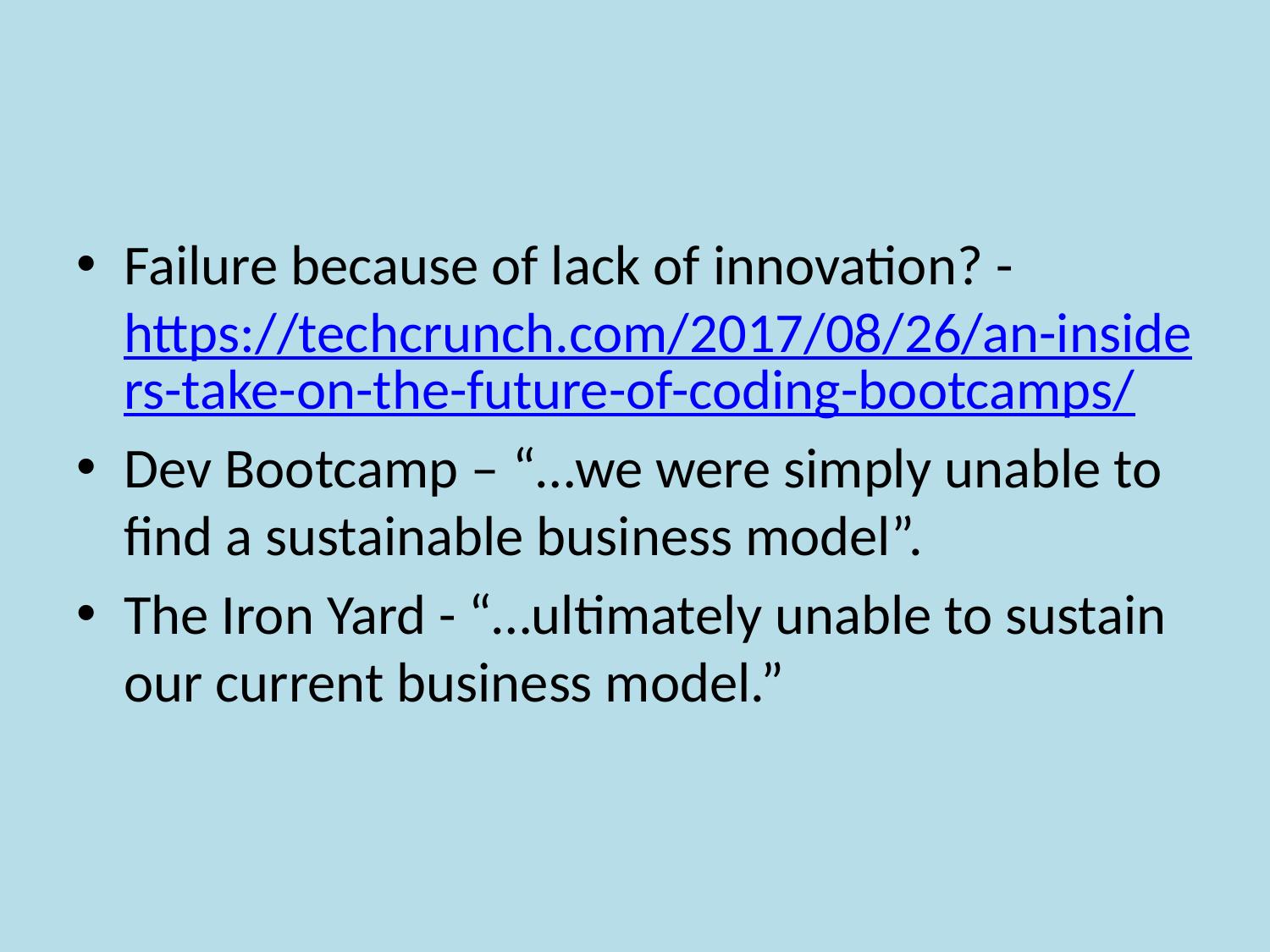

#
Failure because of lack of innovation? - https://techcrunch.com/2017/08/26/an-insiders-take-on-the-future-of-coding-bootcamps/
Dev Bootcamp – “…we were simply unable to find a sustainable business model”.
The Iron Yard - “…ultimately unable to sustain our current business model.”